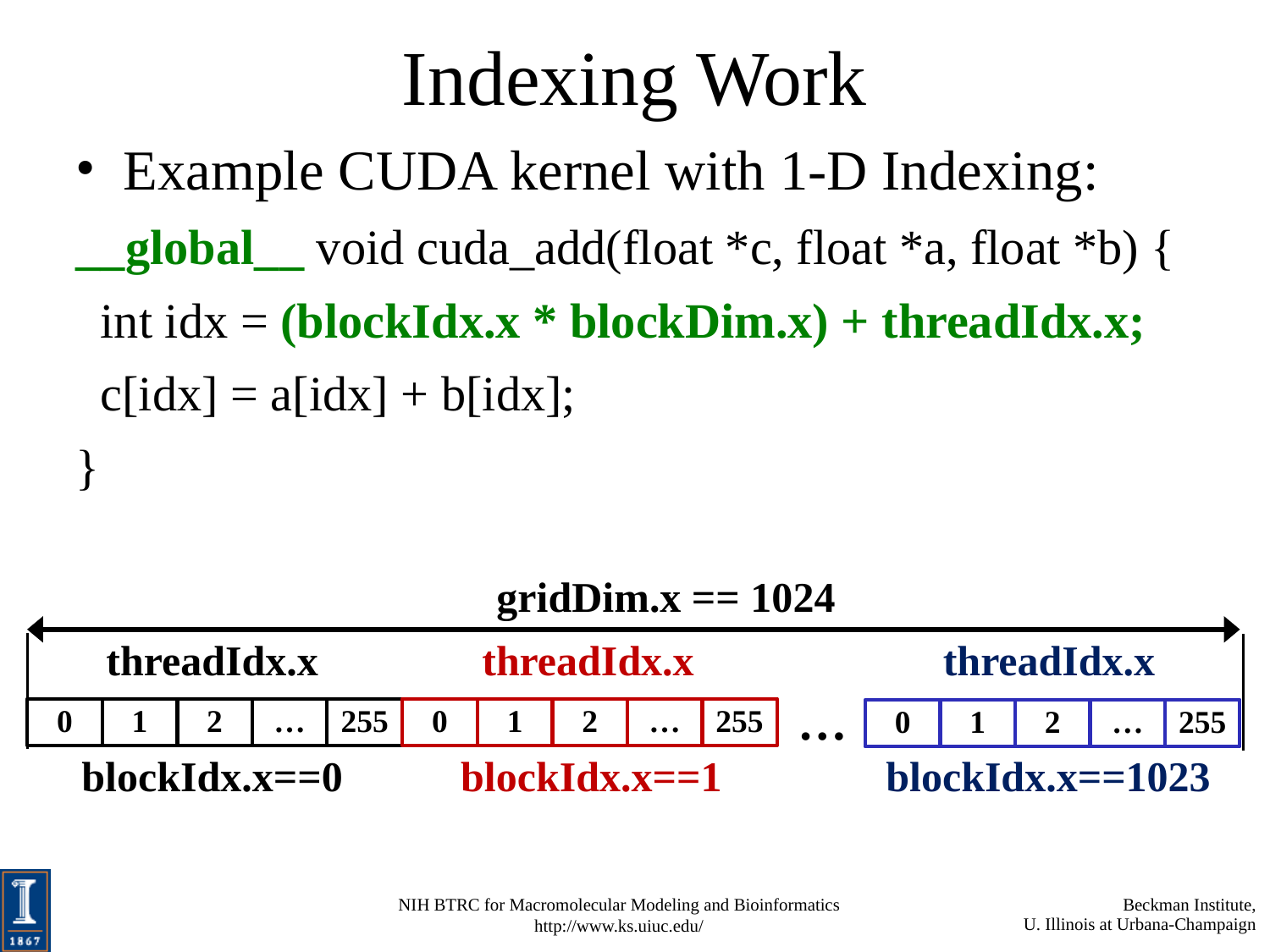

# Indexing Work
Example CUDA kernel with 1-D Indexing:
__global__ void cuda_add(float *c, float *a, float *b) {
  int idx = (blockIdx.x * blockDim.x) + threadIdx.x;
  c[idx] = a[idx] + b[idx];
}
gridDim.x == 1024
threadIdx.x
threadIdx.x
threadIdx.x
…
0
1
2
…
255
0
1
2
…
255
0
1
2
…
255
blockIdx.x==0
blockIdx.x==1
blockIdx.x==1023